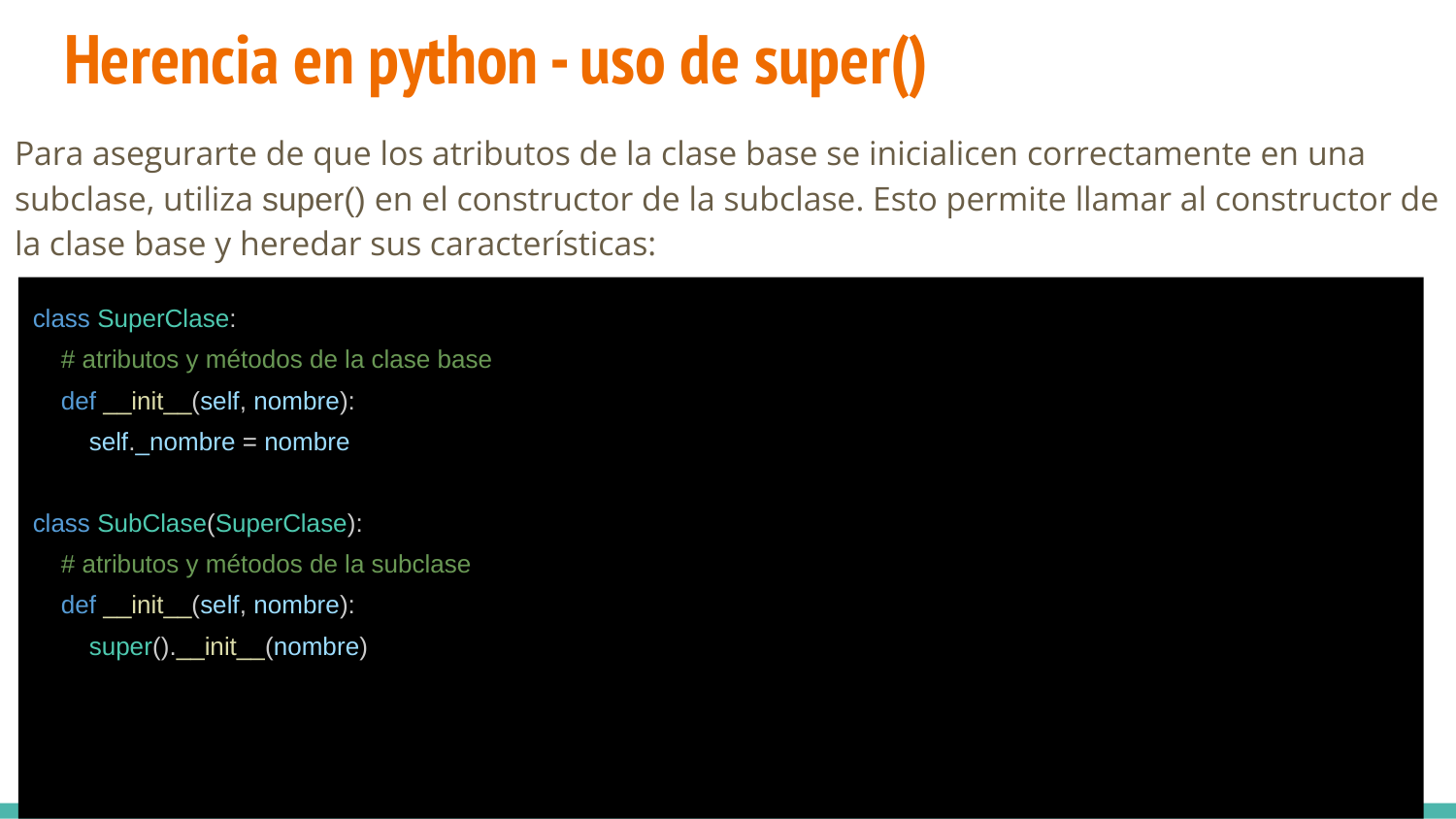

# Herencia en python - uso de super()
Para asegurarte de que los atributos de la clase base se inicialicen correctamente en una subclase, utiliza super() en el constructor de la subclase. Esto permite llamar al constructor de la clase base y heredar sus características:
class SuperClase:
    # atributos y métodos de la clase base
    def __init__(self, nombre):
        self._nombre = nombre

class SubClase(SuperClase):
    # atributos y métodos de la subclase
    def __init__(self, nombre):
        super().__init__(nombre)